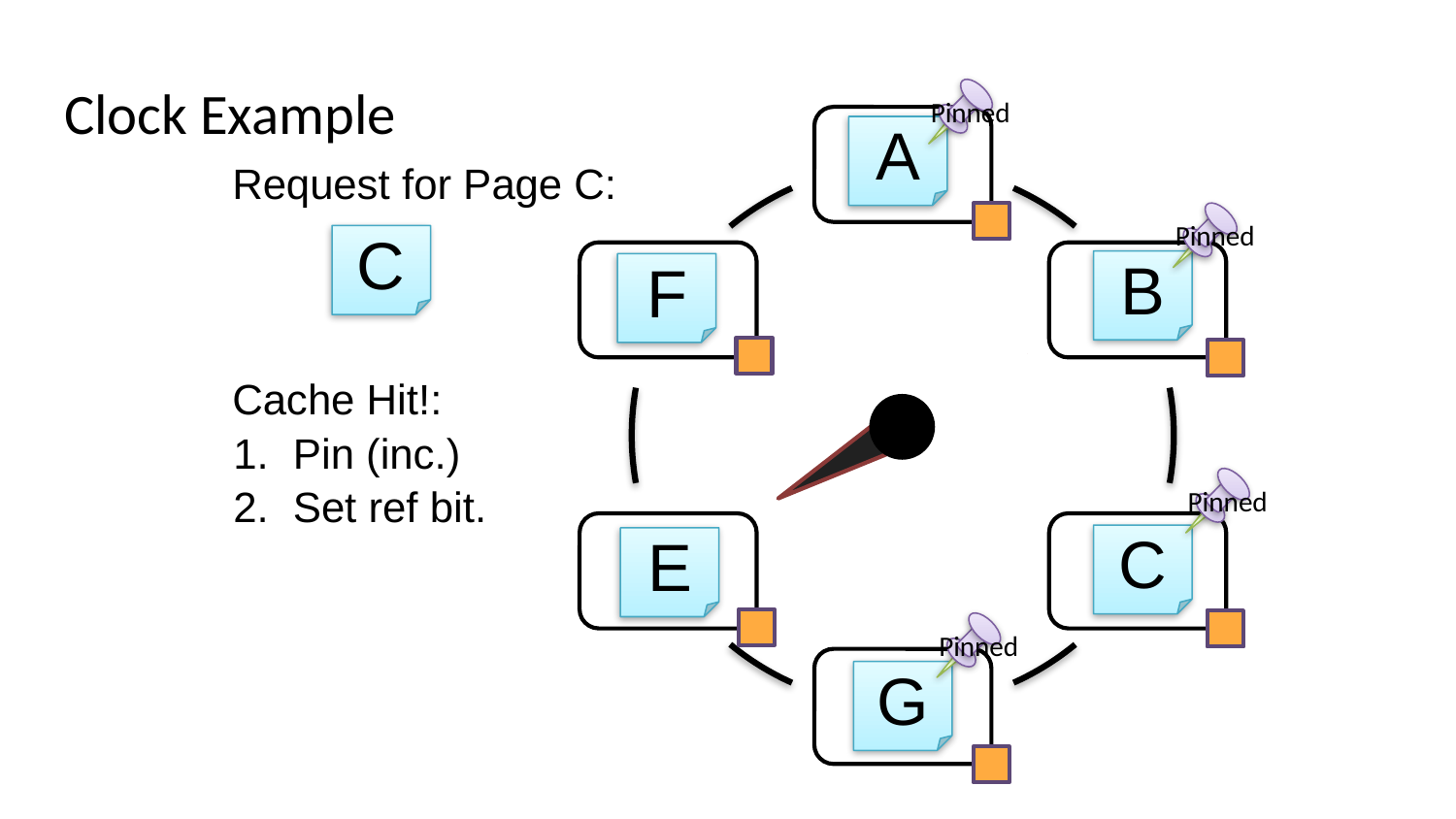

# Clock Example

Pinned

Empty Frame

Empty Frame
Empty Frame

Empty Frame
Empty Frame

Empty Frame
A
Request for Page C:

Cache Hit!:
Pin (inc.)
Set ref bit.

Pinned

C
B
F

Pinned
C
E

Pinned

G